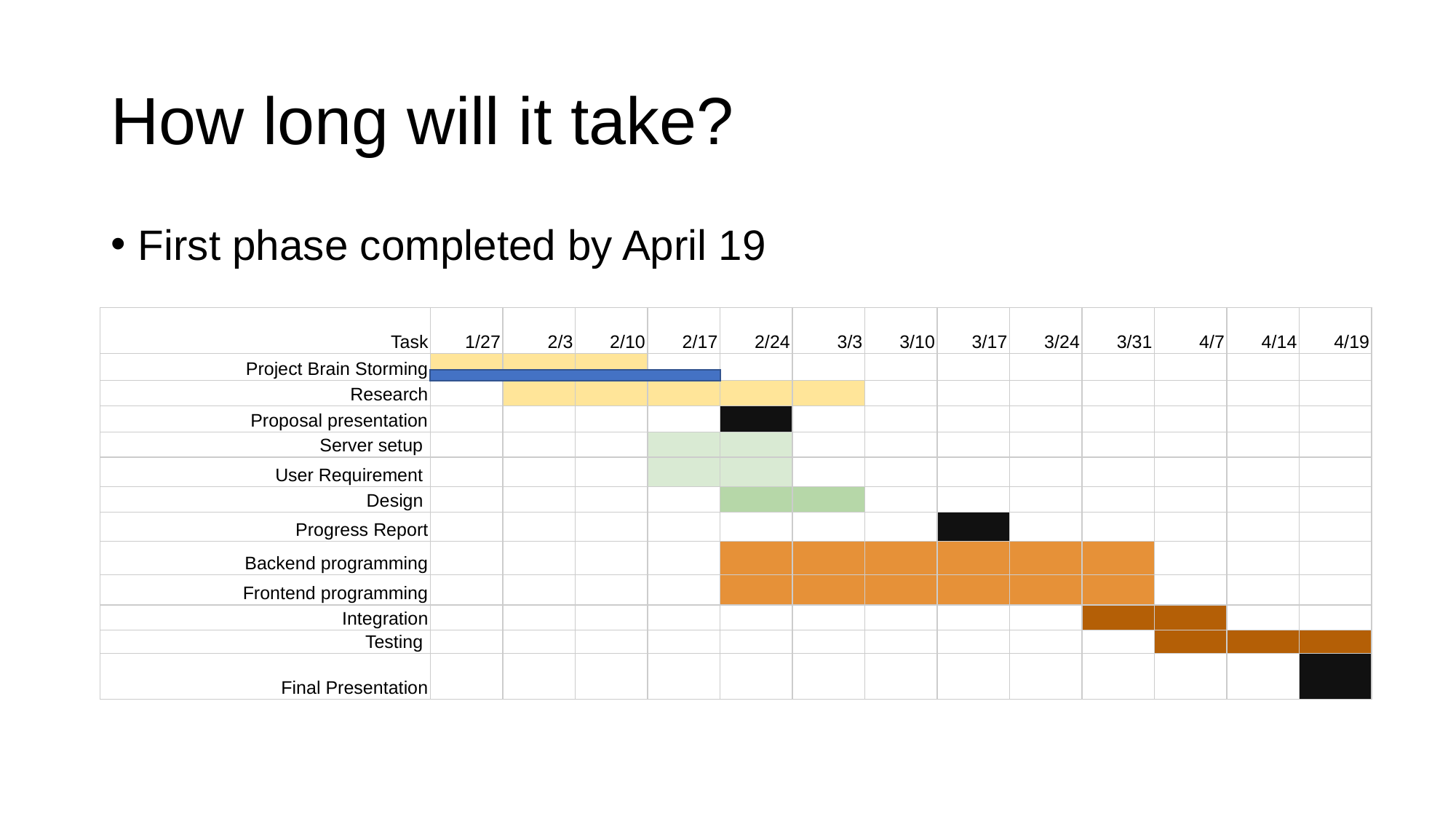

# How long will it take?
First phase completed by April 19

| Task | 1/27 | 2/3 | 2/10 | 2/17 | 2/24 | 3/3 | 3/10 | 3/17 | 3/24 | 3/31 | 4/7 | 4/14 | 4/19 |
| --- | --- | --- | --- | --- | --- | --- | --- | --- | --- | --- | --- | --- | --- |
| Project Brain Storming |  |  |  |  |  |  |  |  |  |  |  |  |  |
| Research |  |  |  |  |  |  |  |  |  |  |  |  |  |
| Proposal presentation |  |  |  |  |  |  |  |  |  |  |  |  |  |
| Server setup |  |  |  |  |  |  |  |  |  |  |  |  |  |
| User Requirement |  |  |  |  |  |  |  |  |  |  |  |  |  |
| Design |  |  |  |  |  |  |  |  |  |  |  |  |  |
| Progress Report |  |  |  |  |  |  |  |  |  |  |  |  |  |
| Backend programming |  |  |  |  |  |  |  |  |  |  |  |  |  |
| Frontend programming |  |  |  |  |  |  |  |  |  |  |  |  |  |
| Integration |  |  |  |  |  |  |  |  |  |  |  |  |  |
| Testing |  |  |  |  |  |  |  |  |  |  |  |  |  |
| Final Presentation |  |  |  |  |  |  |  |  |  |  |  |  |  |